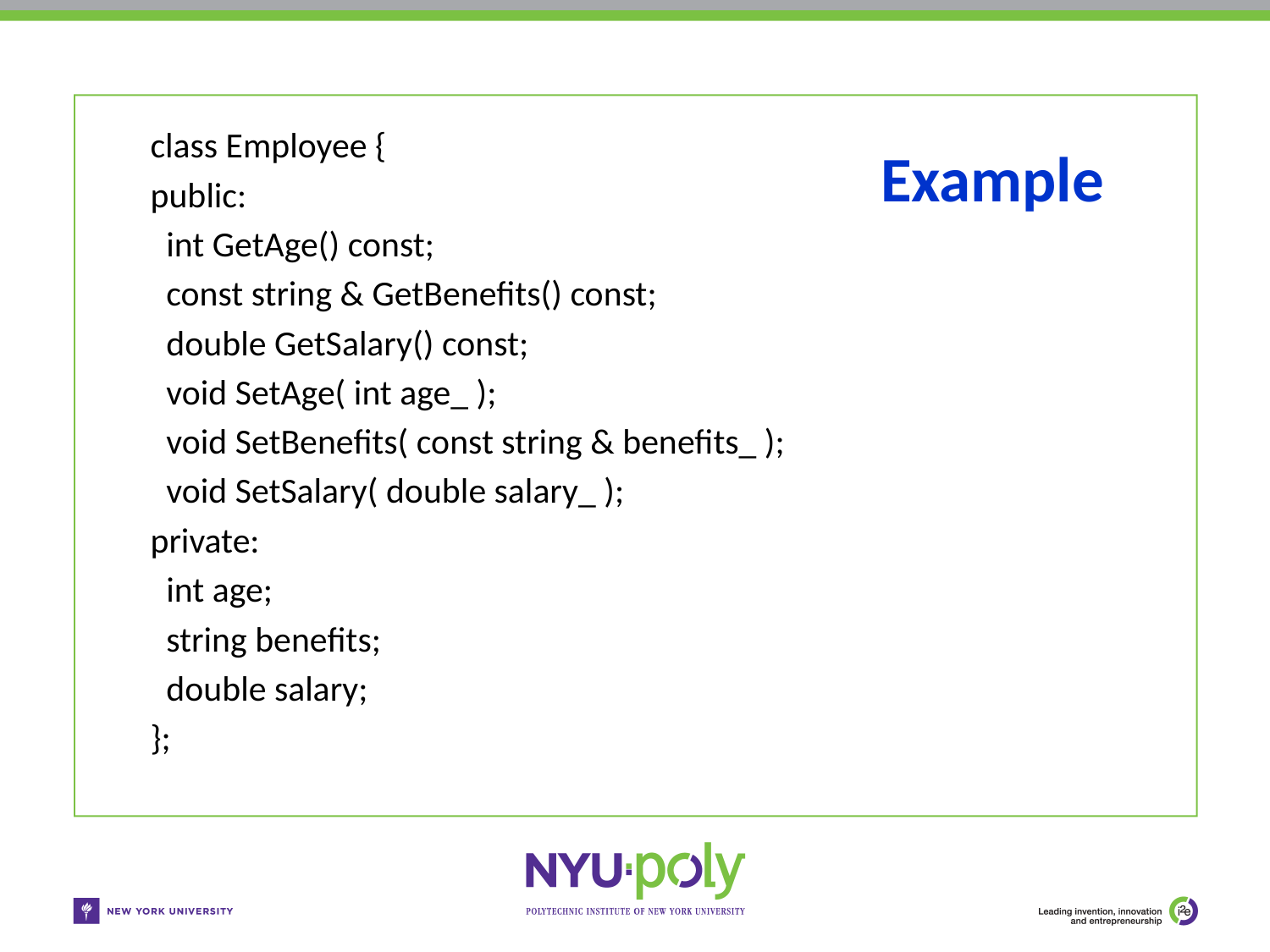

class Employee {
public:
  int GetAge() const;
  const string & GetBenefits() const;
  double GetSalary() const;
  void SetAge( int age_ );
  void SetBenefits( const string & benefits_ );
  void SetSalary( double salary_ );
private:
  int age;
  string benefits;
  double salary;
};
# Example